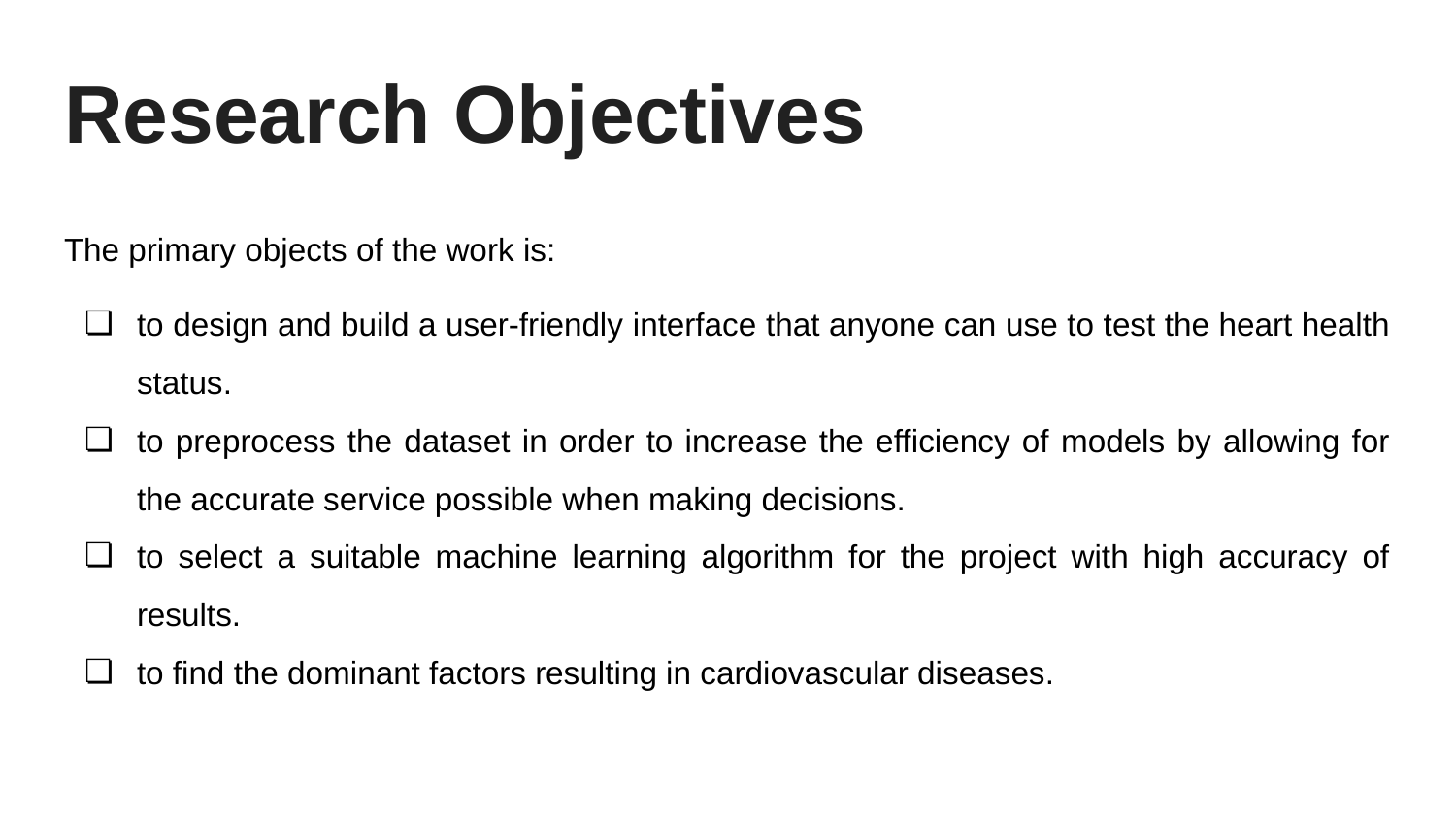

# Research Objectives
The primary objects of the work is:
to design and build a user-friendly interface that anyone can use to test the heart health status.
to preprocess the dataset in order to increase the efficiency of models by allowing for the accurate service possible when making decisions.
to select a suitable machine learning algorithm for the project with high accuracy of results.
to find the dominant factors resulting in cardiovascular diseases.